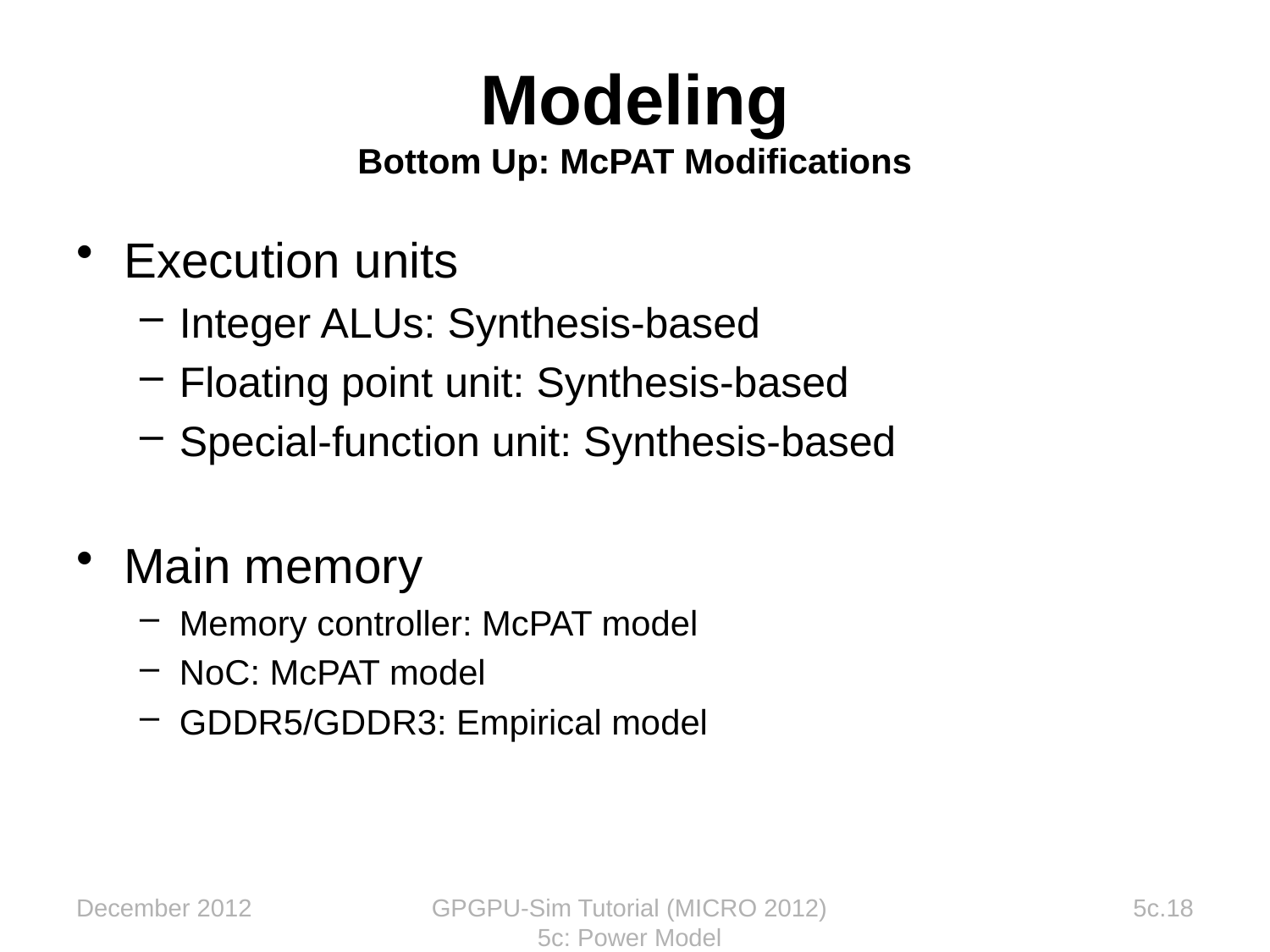

# Modeling Bottom Up: McPAT Modifications
Execution units
Integer ALUs: Synthesis-based
Floating point unit: Synthesis-based
Special-function unit: Synthesis-based

Main memory
Memory controller: McPAT model
NoC: McPAT model
GDDR5/GDDR3: Empirical model
December 2012
GPGPU-Sim Tutorial (MICRO 2012) 5c: Power Model
5c.18